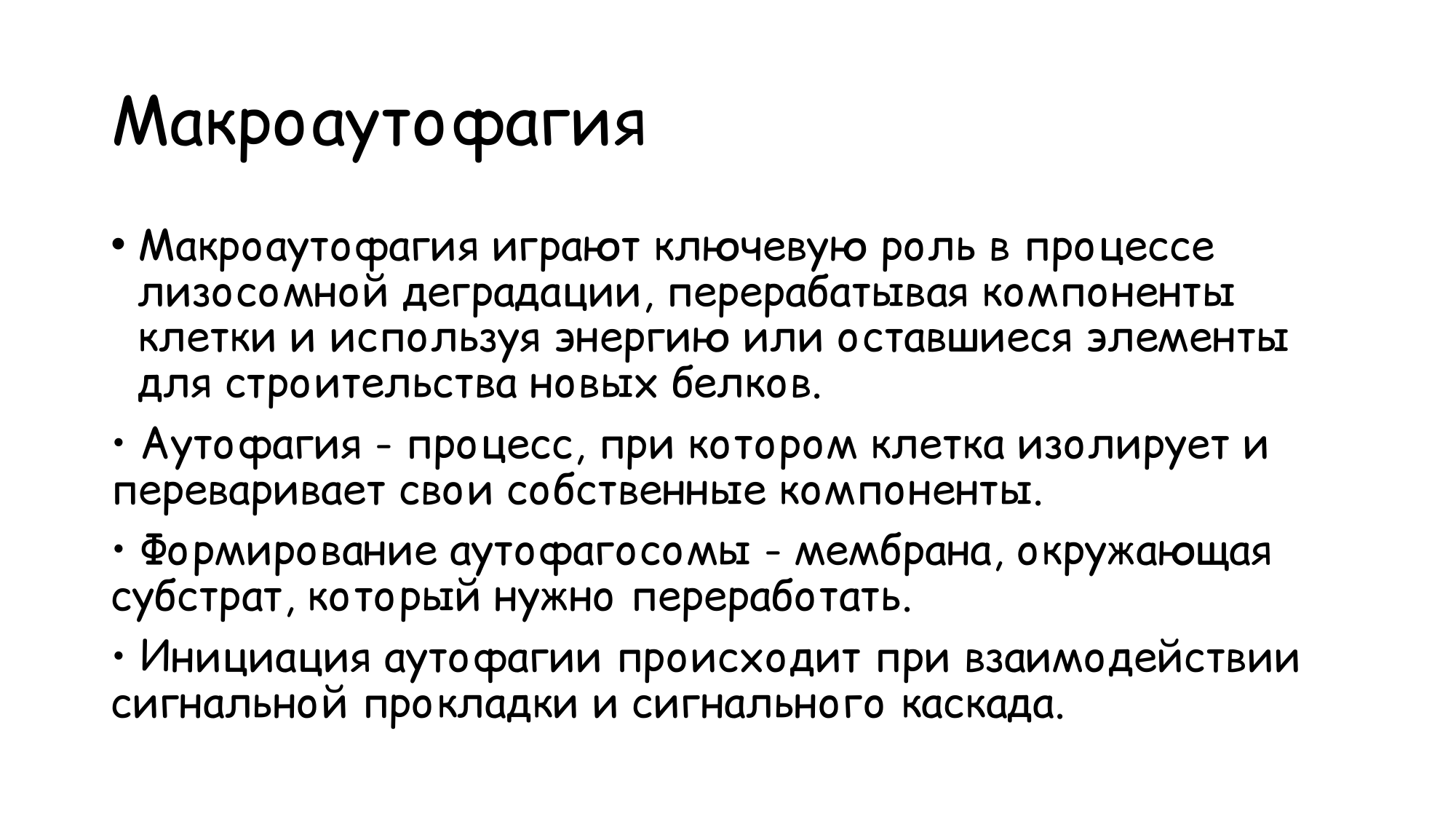

# Макроаутофагия
Макроаутофагия играют ключевую роль в процессе лизосомной деградации, перерабатывая компоненты клетки и используя энергию или оставшиеся элементы для строительства новых белков.
• Аутофагия - процесс, при котором клетка изолирует и переваривает свои собственные компоненты.
• Формирование аутофагосомы - мембрана, окружающая субстрат, который нужно переработать.
• Инициация аутофагии происходит при взаимодействии сигнальной прокладки и сигнального каскада.